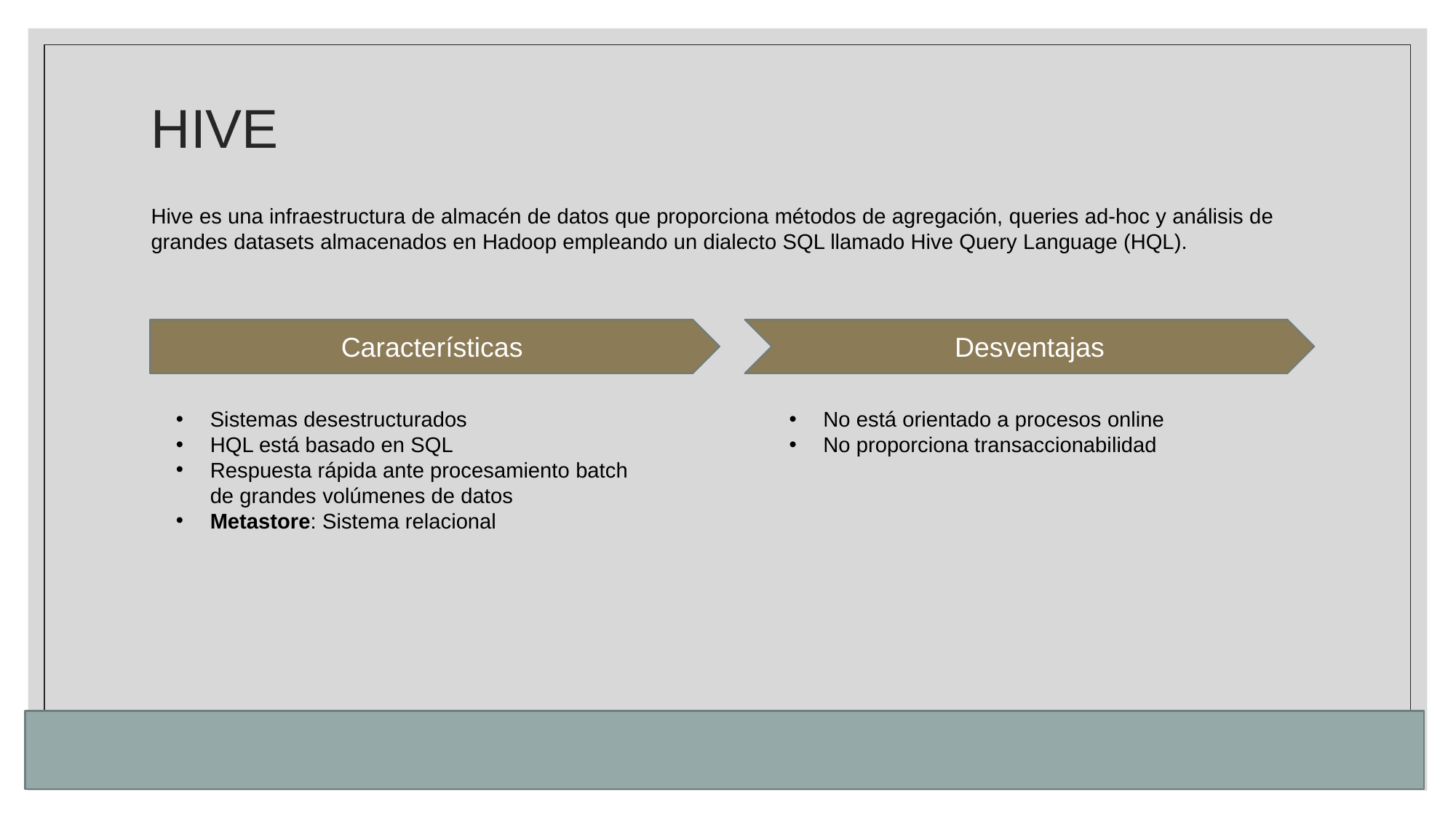

# HIVE
Hive es una infraestructura de almacén de datos que proporciona métodos de agregación, queries ad-hoc y análisis de grandes datasets almacenados en Hadoop empleando un dialecto SQL llamado Hive Query Language (HQL).
 Características
Desventajas
Sistemas desestructurados
HQL está basado en SQL
Respuesta rápida ante procesamiento batch de grandes volúmenes de datos
Metastore: Sistema relacional
No está orientado a procesos online
No proporciona transaccionabilidad